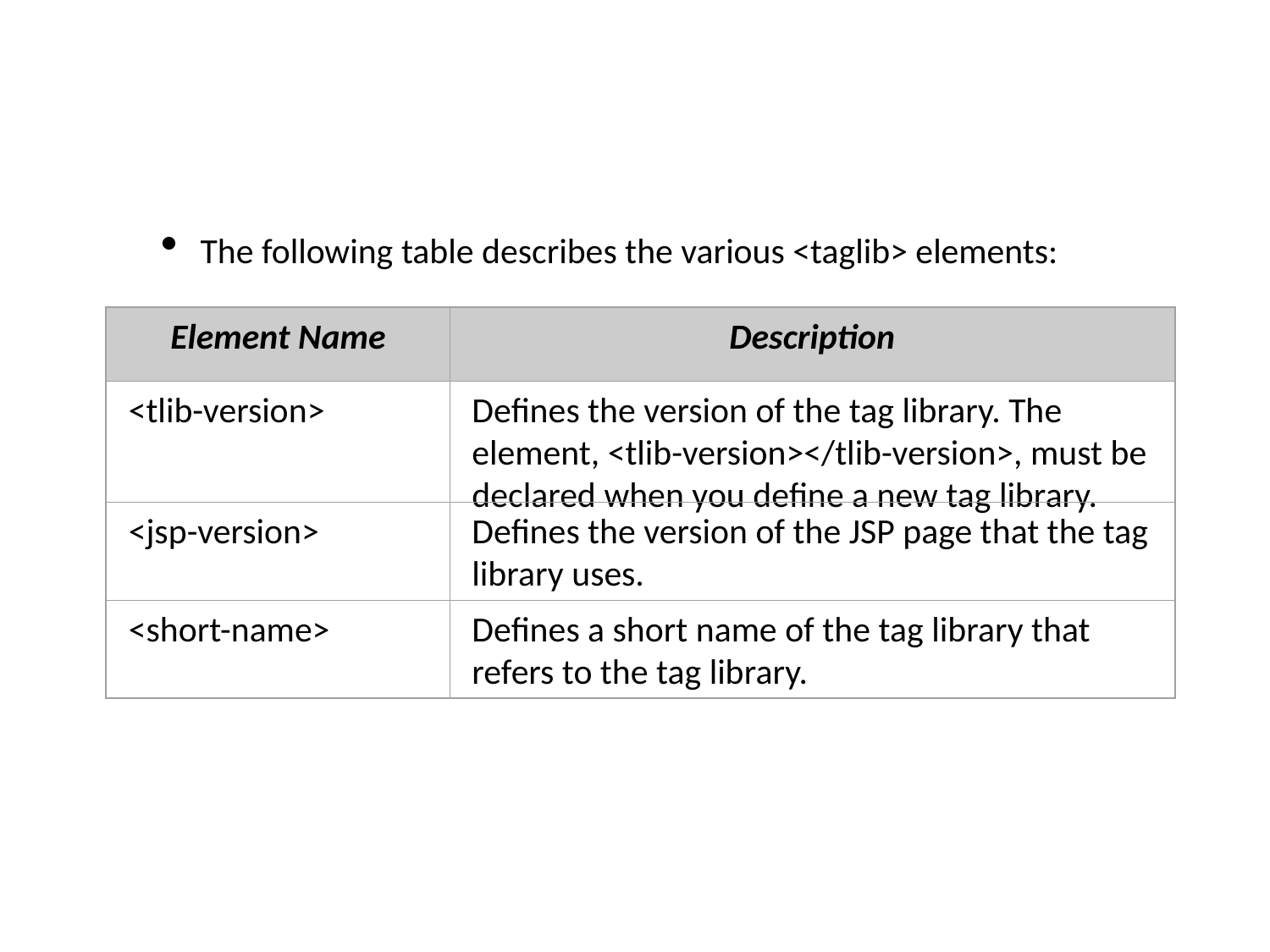

The following table describes the various <taglib> elements:

Element Name

Description

<tlib-version>

Defines the version of the tag library. The element, <tlib-version></tlib-version>, must be declared when you define a new tag library.

<jsp-version>

Defines the version of the JSP page that the tag library uses.

<short-name>

Defines a short name of the tag library that refers to the tag library.